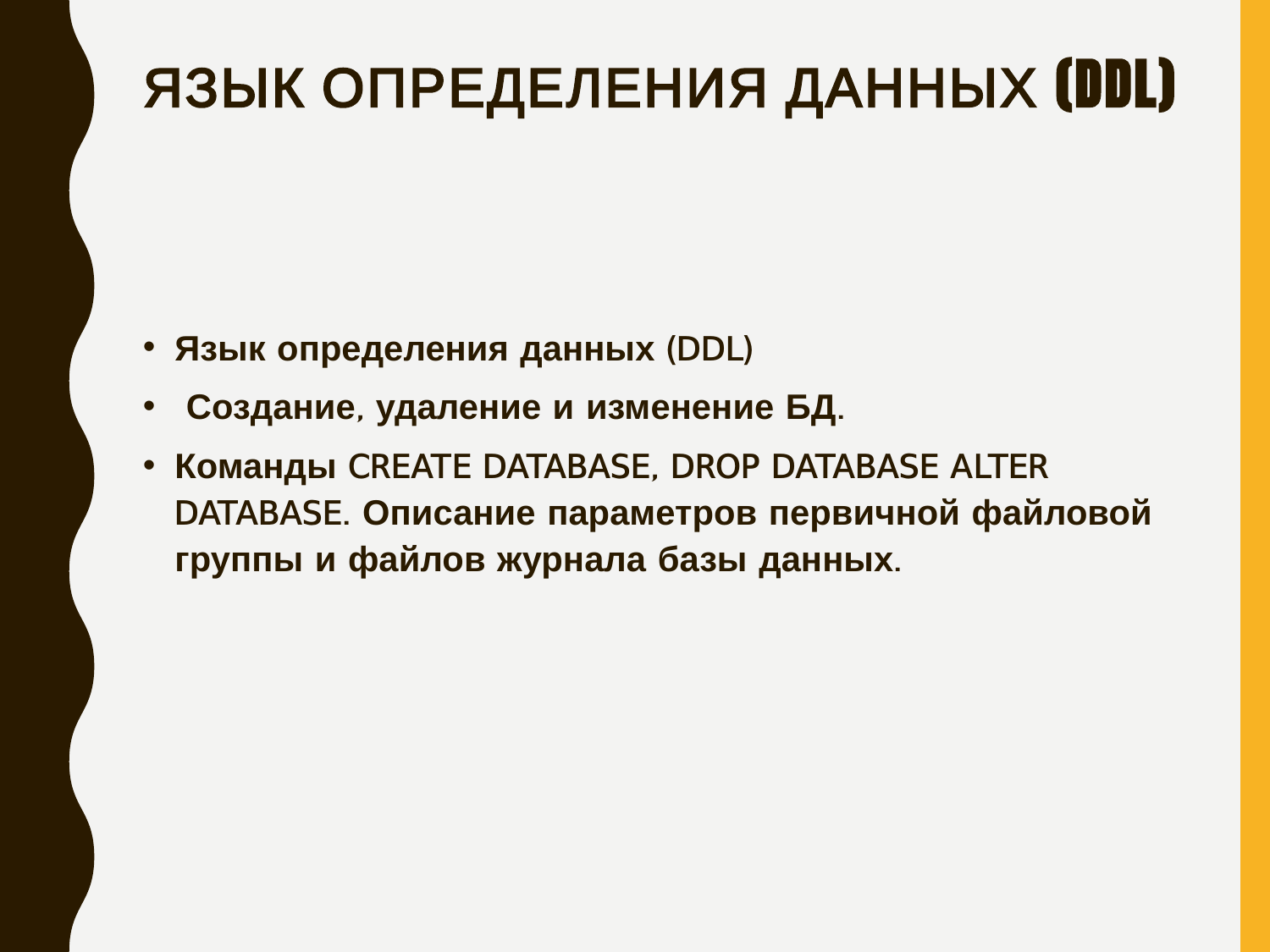

# Язык определения данных (DDL)

Язык определения данных (DDL)
 Создание, удаление и изменение БД.
Команды CREATE DATABASE, DROP DATABASE ALTER DATABASE. Описание параметров первичной файловой группы и файлов журнала базы данных.